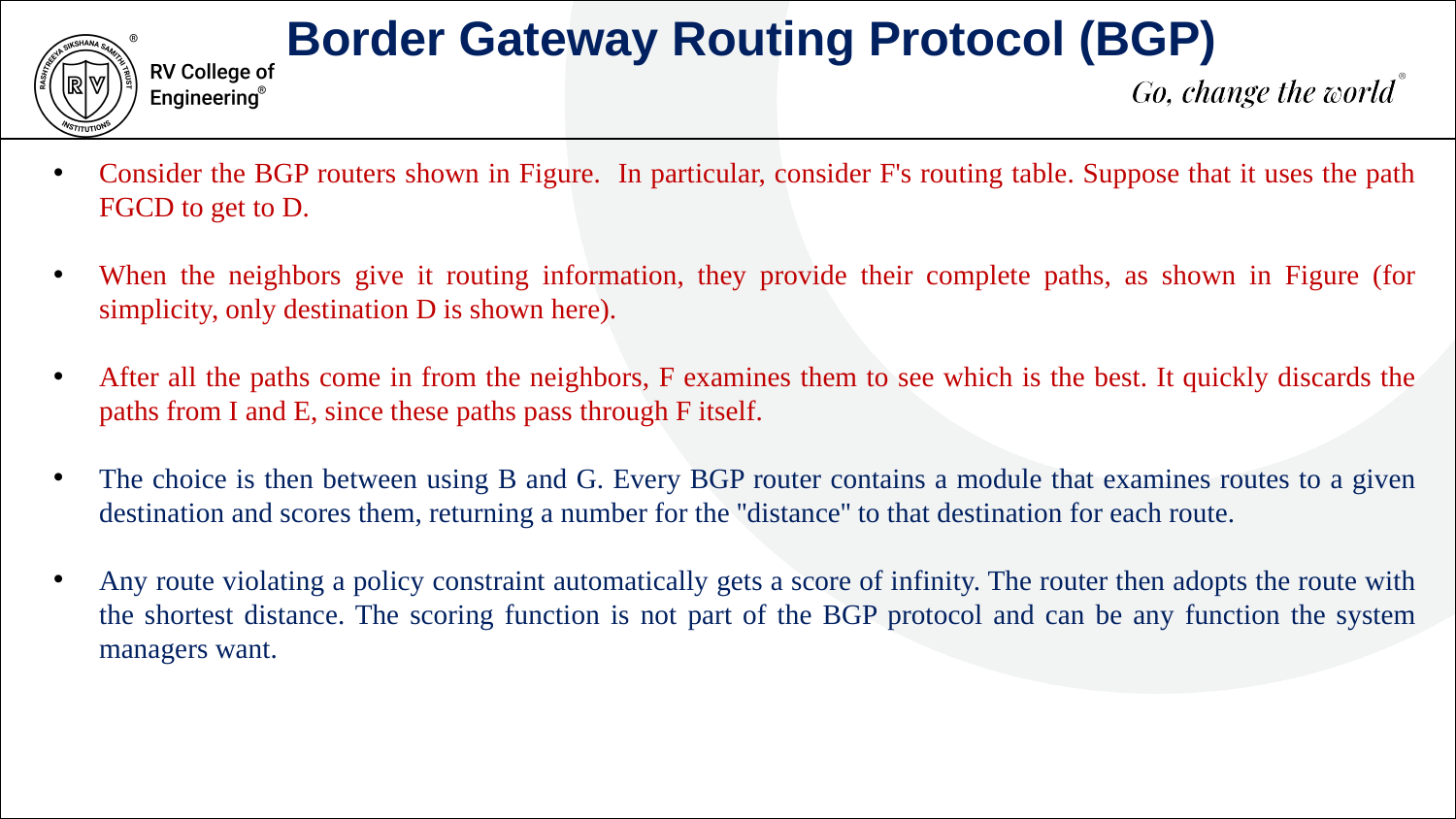

Border Gateway Routing Protocol (BGP)

Consider the BGP routers shown in Figure.  In particular, consider F's routing table. Suppose that it uses the path FGCD to get to D.

When the neighbors give it routing information, they provide their complete paths, as shown in Figure (for simplicity, only destination D is shown here).

After all the paths come in from the neighbors, F examines them to see which is the best. It quickly discards the paths from I and E, since these paths pass through F itself.

The choice is then between using B and G. Every BGP router contains a module that examines routes to a given destination and scores them, returning a number for the ''distance'' to that destination for each route.

Any route violating a policy constraint automatically gets a score of infinity. The router then adopts the route with the shortest distance. The scoring function is not part of the BGP protocol and can be any function the system managers want.